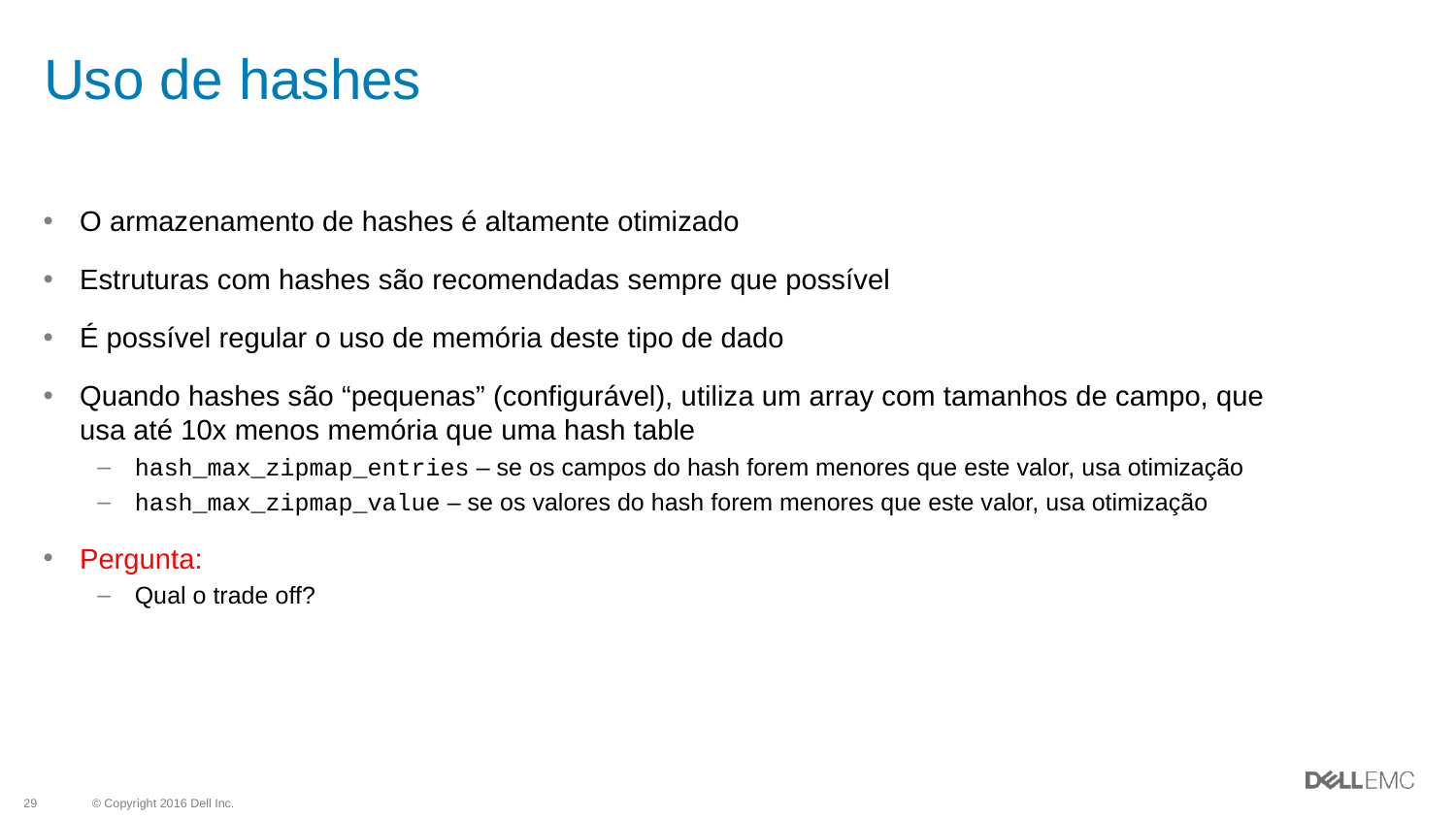

# Uso de hashes
O armazenamento de hashes é altamente otimizado
Estruturas com hashes são recomendadas sempre que possível
É possível regular o uso de memória deste tipo de dado
Quando hashes são “pequenas” (configurável), utiliza um array com tamanhos de campo, que usa até 10x menos memória que uma hash table
hash_max_zipmap_entries – se os campos do hash forem menores que este valor, usa otimização
hash_max_zipmap_value – se os valores do hash forem menores que este valor, usa otimização
Pergunta:
Qual o trade off?